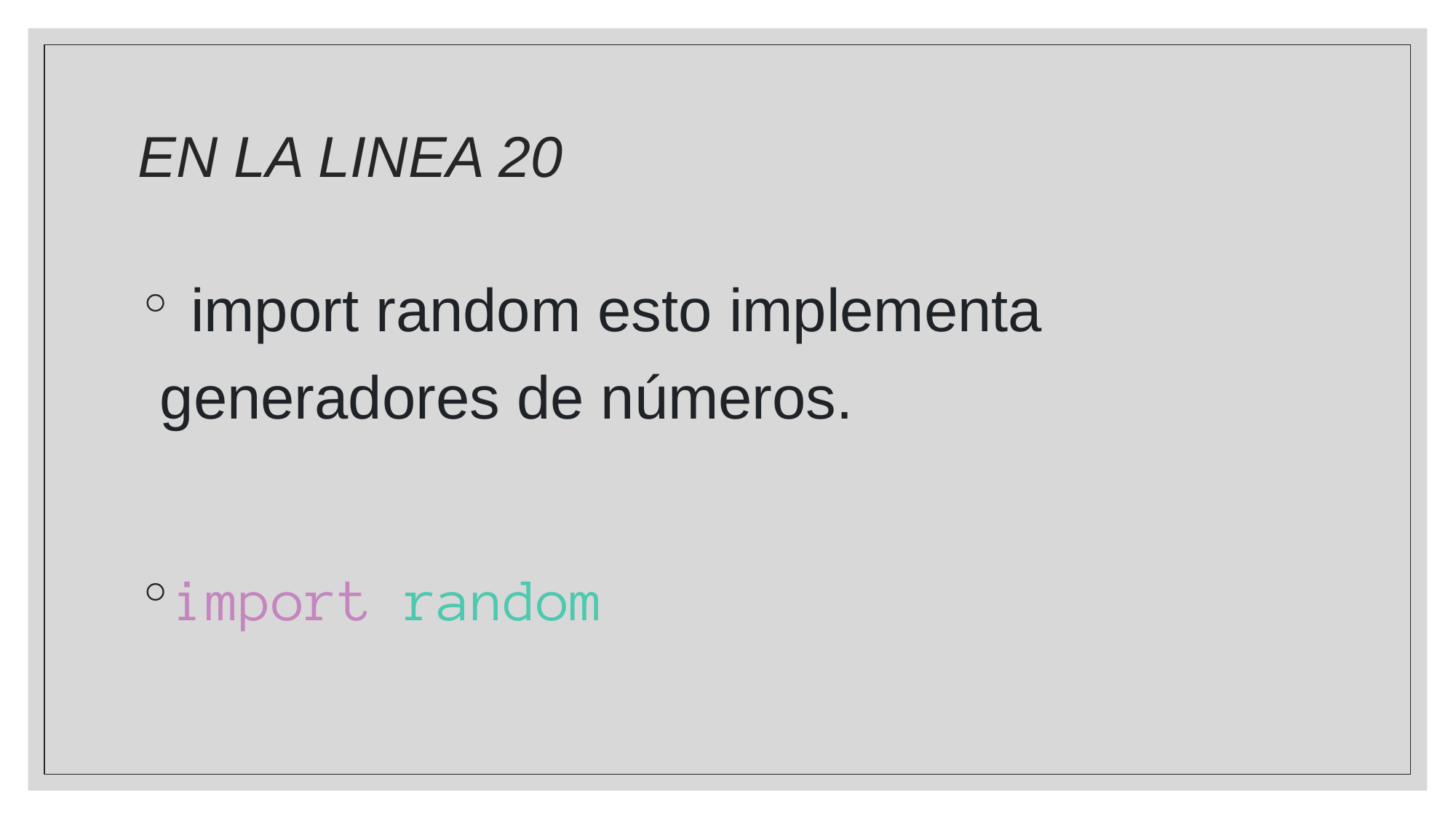

# EN LA LINEA 20
 import random esto implementa generadores de números.

import random